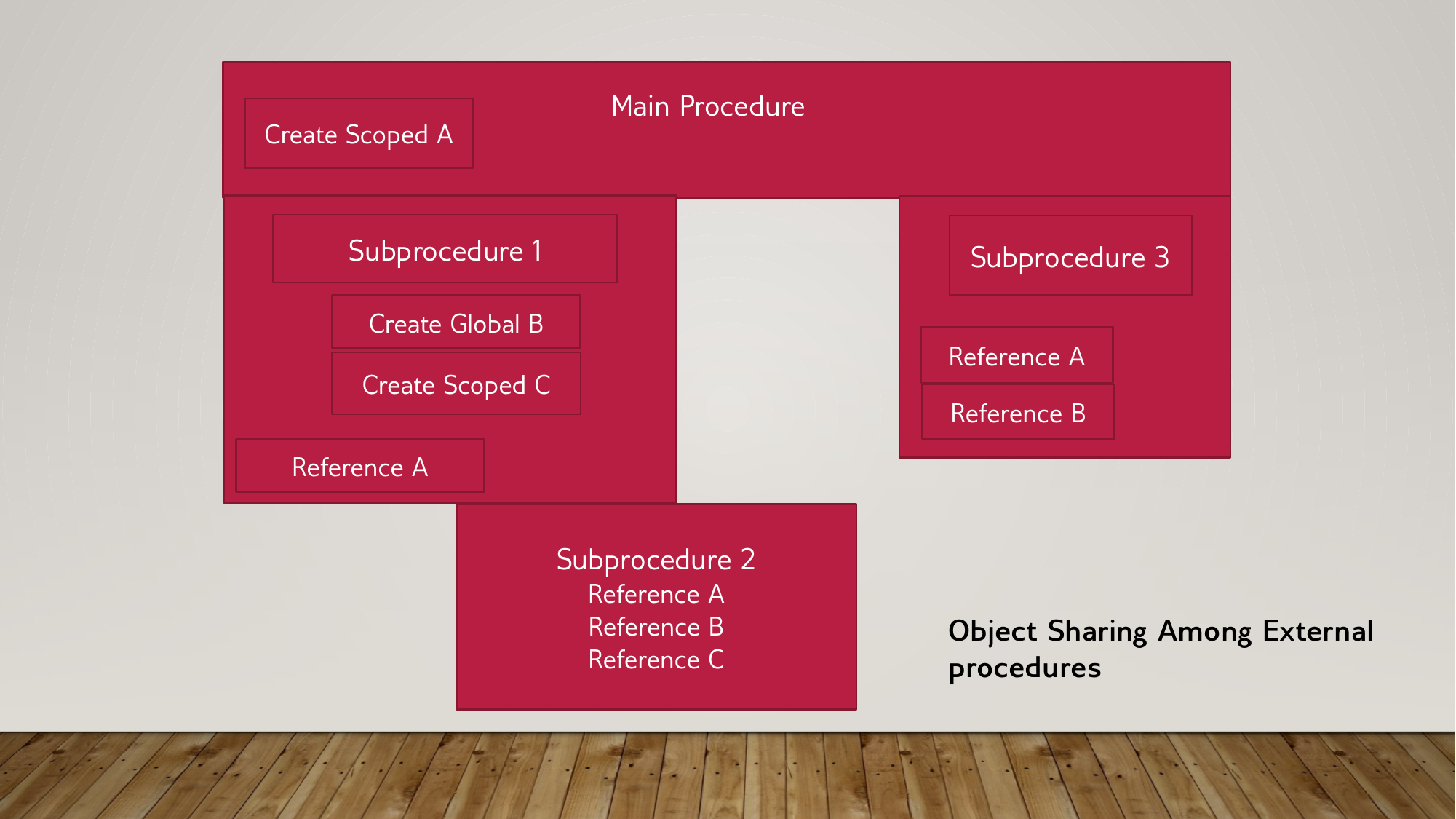

Main Procedure
Create Scoped A

Subprocedure 1
Subprocedure 3
Create Global B
Reference A
Create Scoped C
Reference B
Reference A
Subprocedure 2
Reference A
Reference B
Reference C
Object Sharing Among External procedures